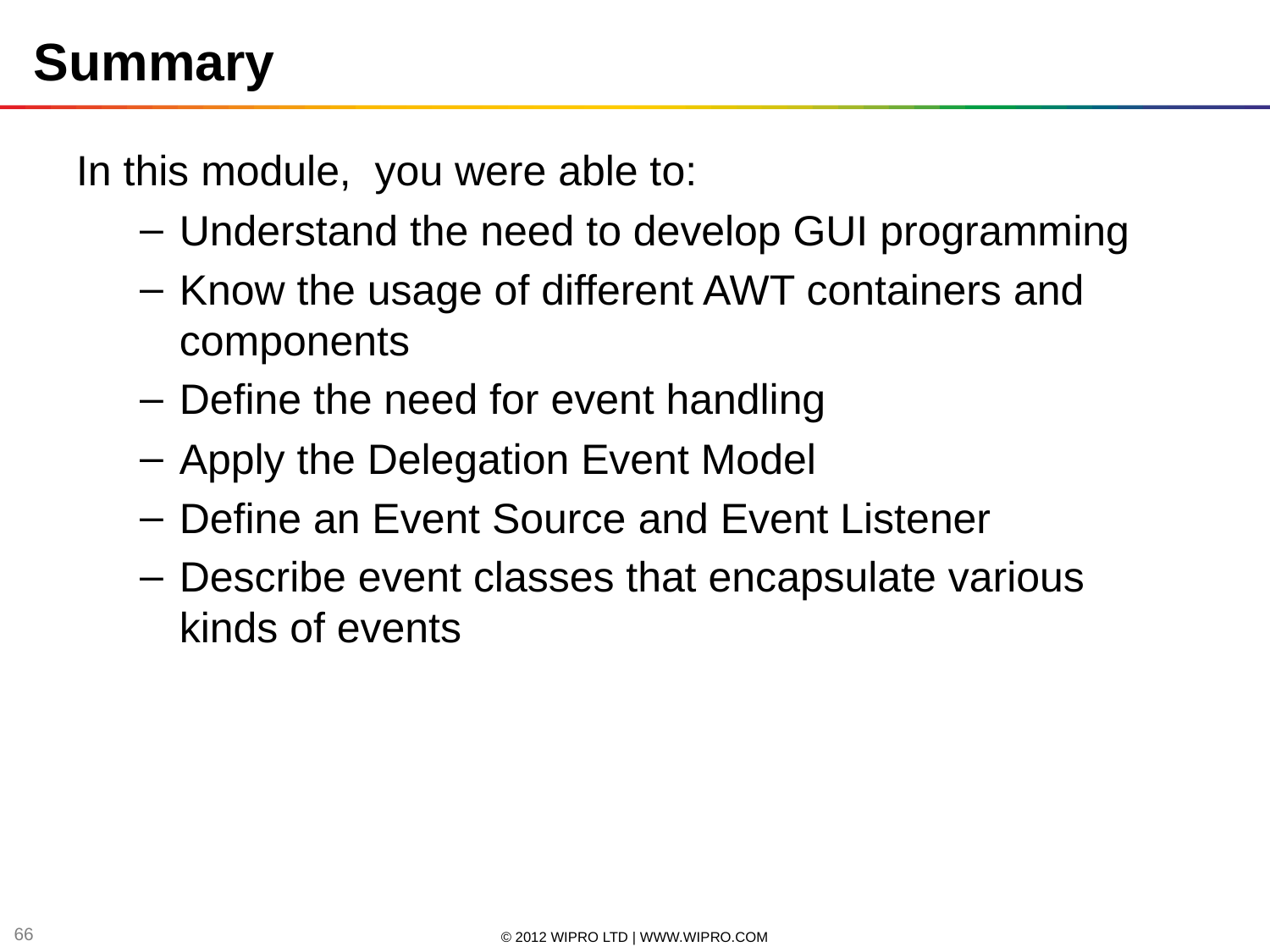

Summary
In this module,  you were able to:
Understand the need to develop GUI programming
Know the usage of different AWT containers and components
Define the need for event handling
Apply the Delegation Event Model
Define an Event Source and Event Listener
Describe event classes that encapsulate various kinds of events